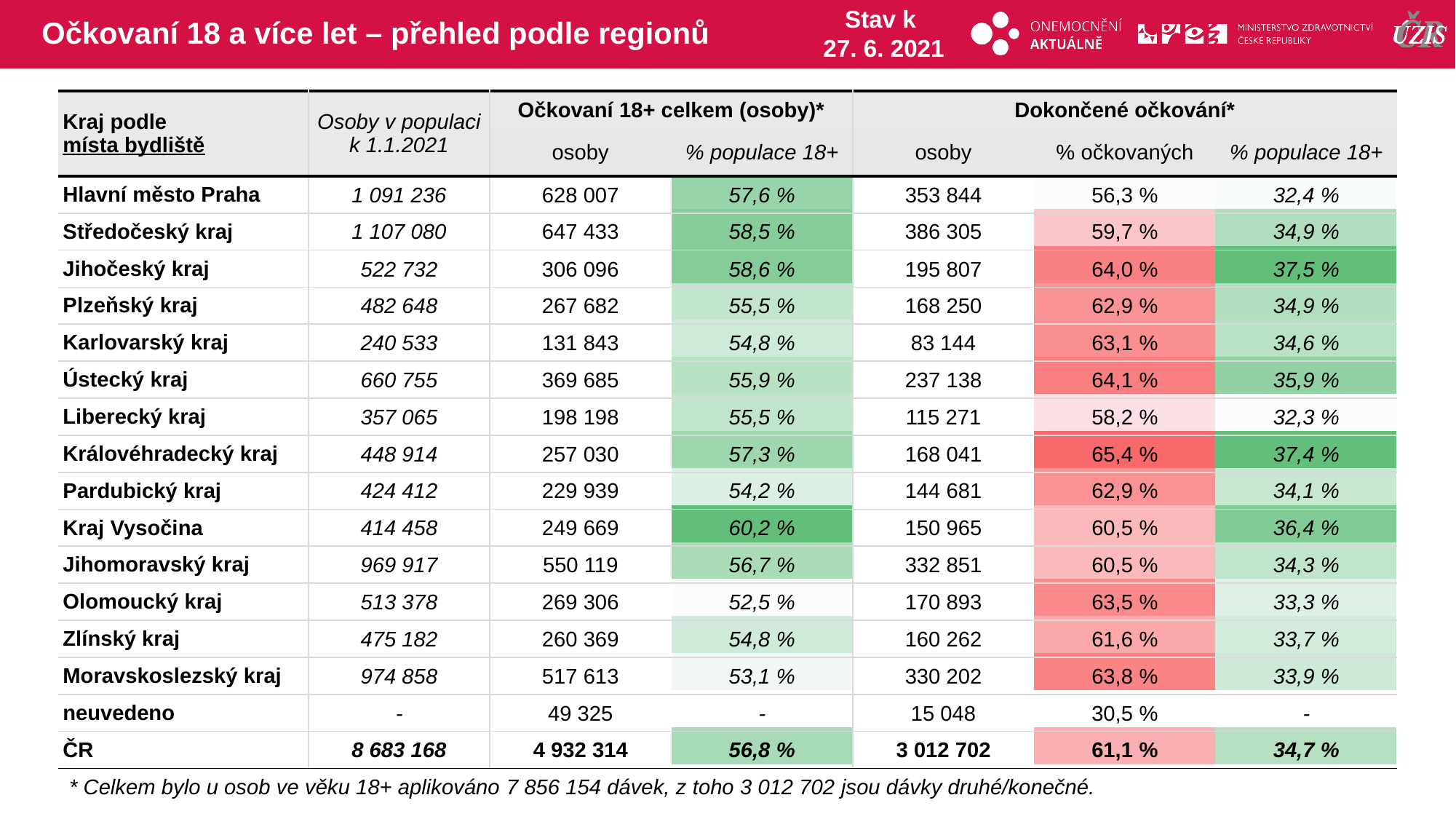

# Očkovaní 18 a více let – přehled podle regionů
Stav k
27. 6. 2021
| Kraj podle místa bydliště | Osoby v populaci k 1.1.2021 | Očkovaní 18+ celkem (osoby)\* |  | Dokončené očkování\* |  |  |
| --- | --- | --- | --- | --- | --- | --- |
|  |  | osoby | % populace 18+ | osoby | % očkovaných | % populace 18+ |
| Hlavní město Praha | 1 091 236 | 628 007 | 57,6 % | 353 844 | 56,3 % | 32,4 % |
| Středočeský kraj | 1 107 080 | 647 433 | 58,5 % | 386 305 | 59,7 % | 34,9 % |
| Jihočeský kraj | 522 732 | 306 096 | 58,6 % | 195 807 | 64,0 % | 37,5 % |
| Plzeňský kraj | 482 648 | 267 682 | 55,5 % | 168 250 | 62,9 % | 34,9 % |
| Karlovarský kraj | 240 533 | 131 843 | 54,8 % | 83 144 | 63,1 % | 34,6 % |
| Ústecký kraj | 660 755 | 369 685 | 55,9 % | 237 138 | 64,1 % | 35,9 % |
| Liberecký kraj | 357 065 | 198 198 | 55,5 % | 115 271 | 58,2 % | 32,3 % |
| Královéhradecký kraj | 448 914 | 257 030 | 57,3 % | 168 041 | 65,4 % | 37,4 % |
| Pardubický kraj | 424 412 | 229 939 | 54,2 % | 144 681 | 62,9 % | 34,1 % |
| Kraj Vysočina | 414 458 | 249 669 | 60,2 % | 150 965 | 60,5 % | 36,4 % |
| Jihomoravský kraj | 969 917 | 550 119 | 56,7 % | 332 851 | 60,5 % | 34,3 % |
| Olomoucký kraj | 513 378 | 269 306 | 52,5 % | 170 893 | 63,5 % | 33,3 % |
| Zlínský kraj | 475 182 | 260 369 | 54,8 % | 160 262 | 61,6 % | 33,7 % |
| Moravskoslezský kraj | 974 858 | 517 613 | 53,1 % | 330 202 | 63,8 % | 33,9 % |
| neuvedeno | - | 49 325 | - | 15 048 | 30,5 % | - |
| ČR | 8 683 168 | 4 932 314 | 56,8 % | 3 012 702 | 61,1 % | 34,7 % |
|  |  |  |  |  |  |
| --- | --- | --- | --- | --- | --- |
|  |  |  |  |  |  |
|  |  |  |  |  |  |
|  |  |  |  |  |  |
|  |  |  |  |  |  |
|  |  |  |  |  |  |
|  |  |  |  |  |  |
|  |  |  |  |  |  |
|  |  |  |  |  |  |
|  |  |  |  |  |  |
|  |  |  |  |  |  |
|  |  |  |  |  |  |
|  |  |  |  |  |  |
|  |  |  |  |  |  |
|  |  |  |  |  |  |
|  |  |  |  |  |  |
* Celkem bylo u osob ve věku 18+ aplikováno 7 856 154 dávek, z toho 3 012 702 jsou dávky druhé/konečné.